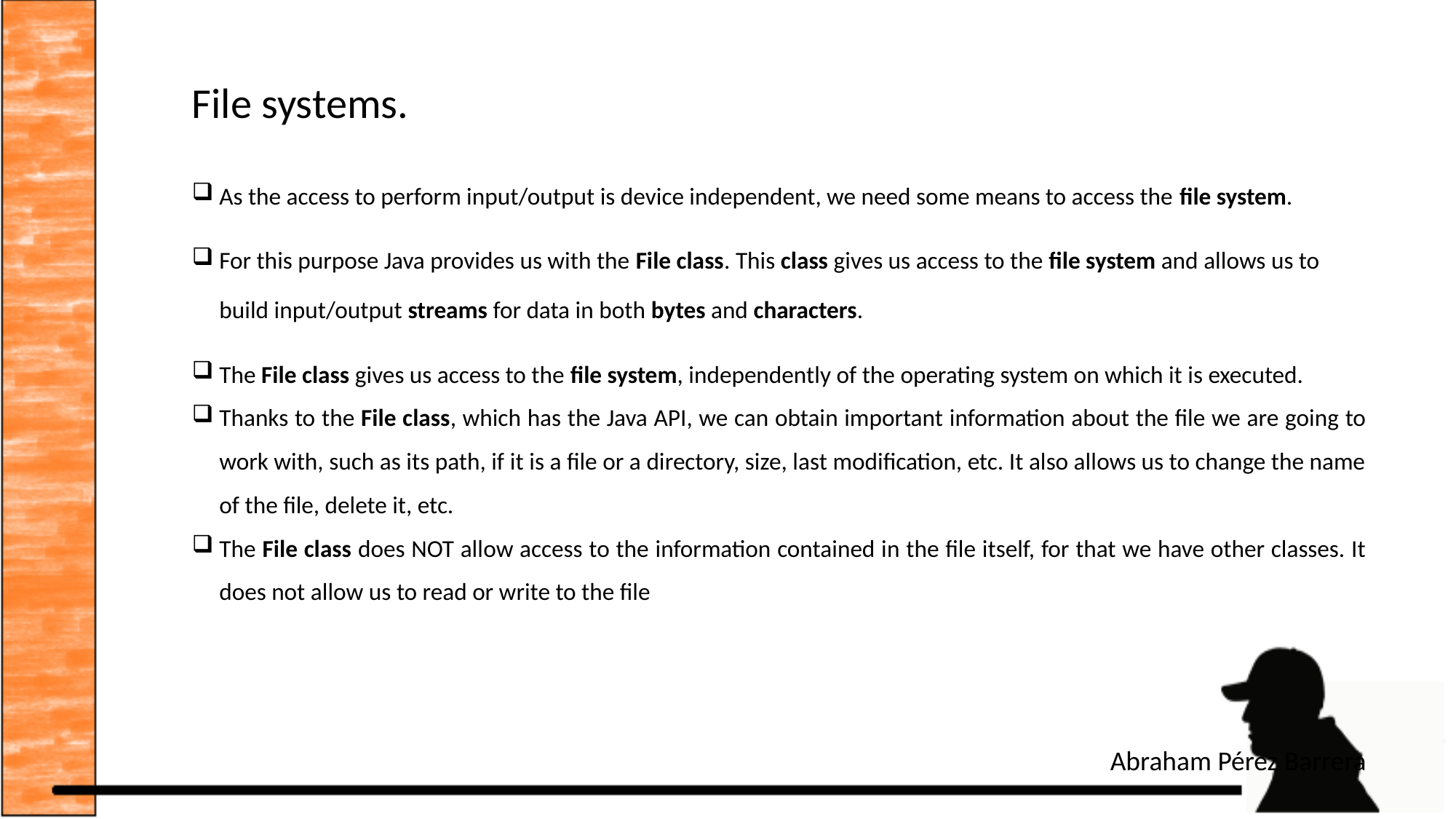

# File systems.
As the access to perform input/output is device independent, we need some means to access the file system.
For this purpose Java provides us with the File class. This class gives us access to the file system and allows us to build input/output streams for data in both bytes and characters.
The File class gives us access to the file system, independently of the operating system on which it is executed.
Thanks to the File class, which has the Java API, we can obtain important information about the file we are going to work with, such as its path, if it is a file or a directory, size, last modification, etc. It also allows us to change the name of the file, delete it, etc.
The File class does NOT allow access to the information contained in the file itself, for that we have other classes. It does not allow us to read or write to the file